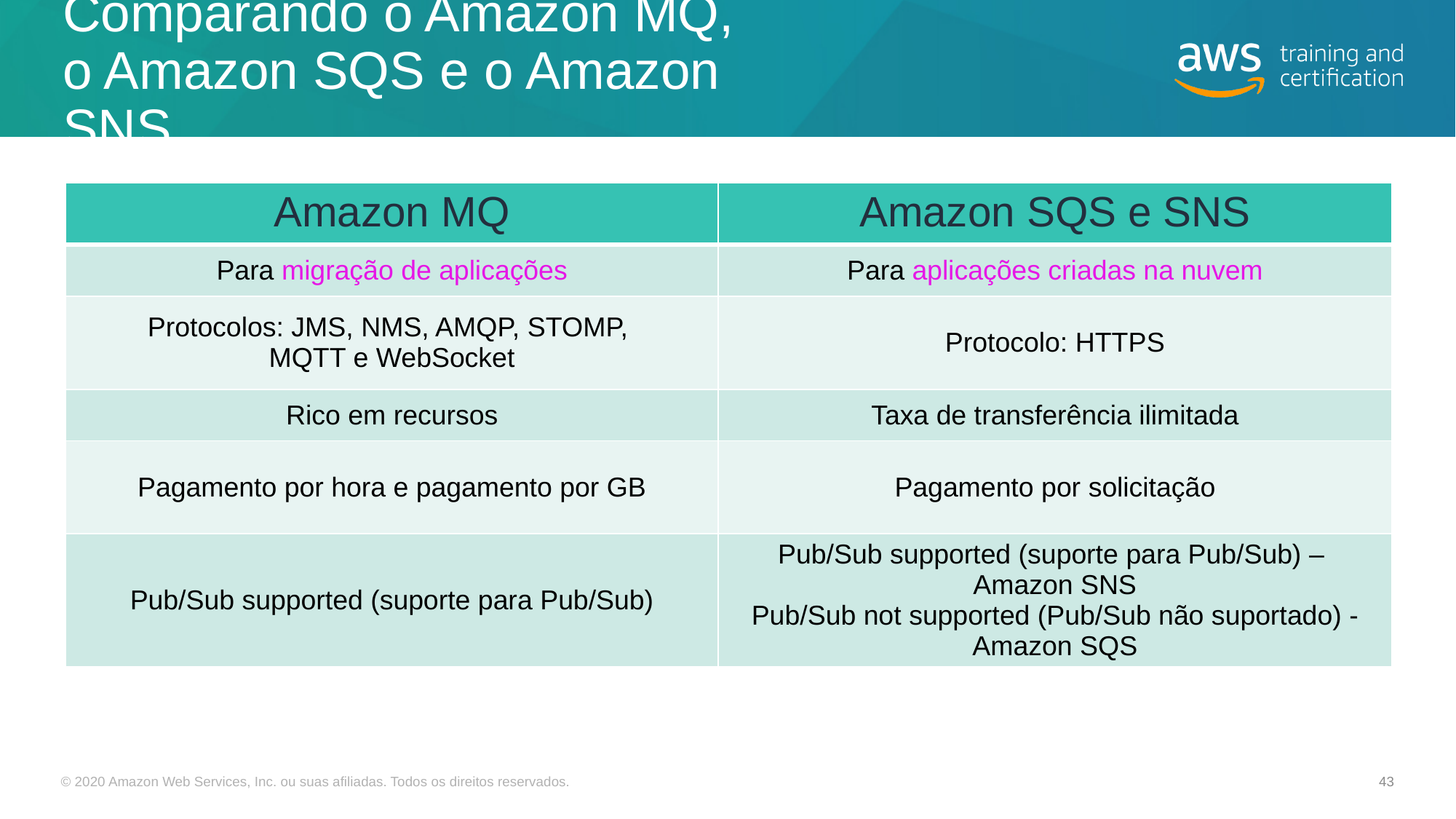

# Comparando o Amazon MQ, o Amazon SQS e o Amazon SNS
| Amazon MQ | Amazon SQS e SNS |
| --- | --- |
| Para migração de aplicações | Para aplicações criadas na nuvem |
| Protocolos: JMS, NMS, AMQP, STOMP, MQTT e WebSocket | Protocolo: HTTPS |
| Rico em recursos | Taxa de transferência ilimitada |
| Pagamento por hora e pagamento por GB | Pagamento por solicitação |
| Pub/Sub supported (suporte para Pub/Sub) | Pub/Sub supported (suporte para Pub/Sub) – Amazon SNS Pub/Sub not supported (Pub/Sub não suportado) - Amazon SQS |
© 2020 Amazon Web Services, Inc. ou suas afiliadas. Todos os direitos reservados.
43